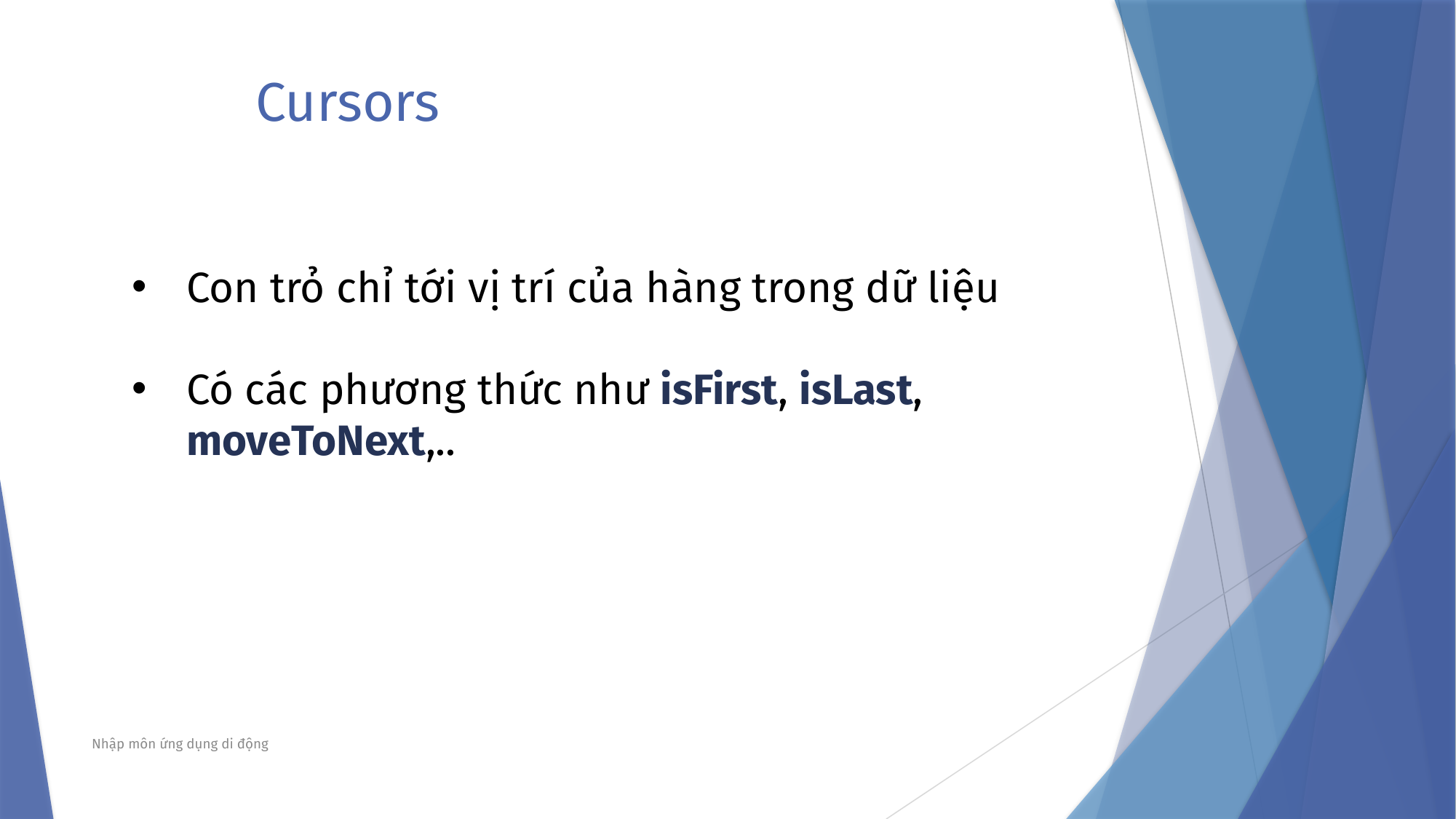

# Cursors
Con trỏ chỉ tới vị trí của hàng trong dữ liệu

Có các phương thức như isFirst, isLast, moveToNext,..

Nhập môn ứng dụng di động
13